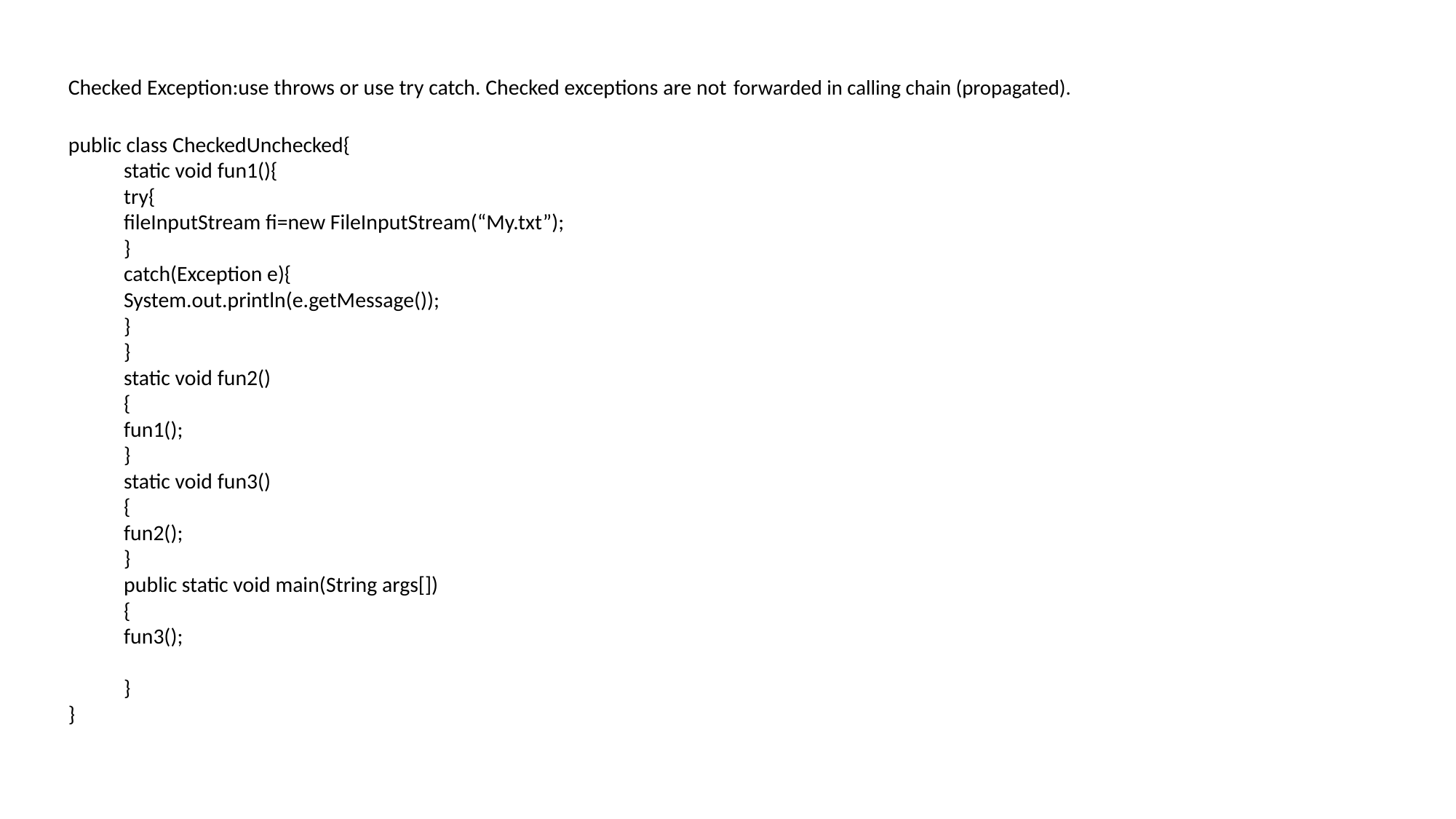

Checked Exception:use throws or use try catch. Checked exceptions are not forwarded in calling chain (propagated).

public class CheckedUnchecked{
	static void fun1(){
		try{
			fileInputStream fi=new FileInputStream(“My.txt”);
		}
		catch(Exception e){
		System.out.println(e.getMessage());
		}
		}
		static void fun2()
		{
			fun1();
		}
		static void fun3()
		{
			fun2();
		}
		public static void main(String args[])
		{
			fun3();

		}
}